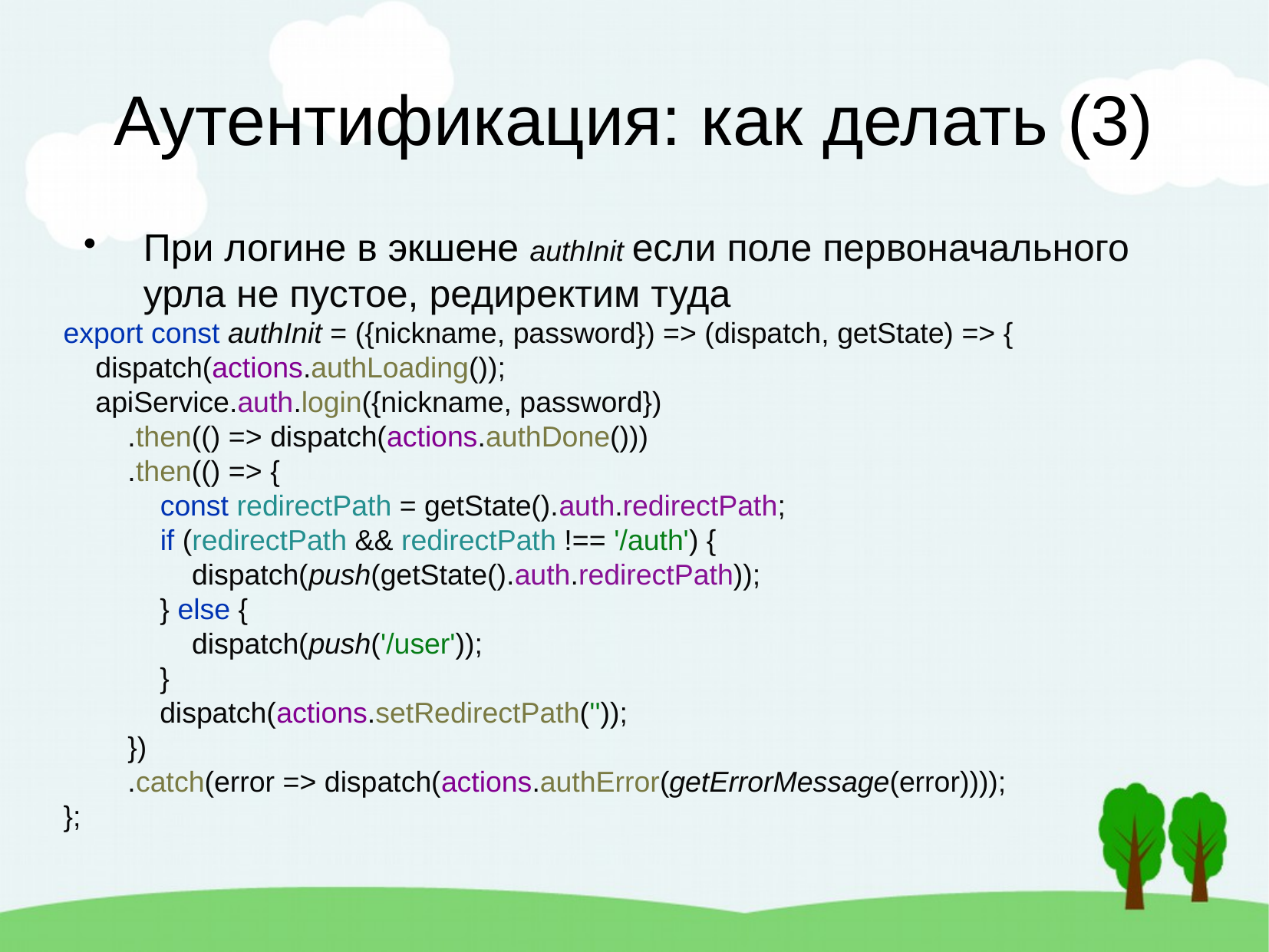

Аутентификация: как делать (3)
При логине в экшене authInit если поле первоначального урла не пустое, редиректим туда
export const authInit = ({nickname, password}) => (dispatch, getState) => {
    dispatch(actions.authLoading());
    apiService.auth.login({nickname, password})
        .then(() => dispatch(actions.authDone()))
        .then(() => {
            const redirectPath = getState().auth.redirectPath;
            if (redirectPath && redirectPath !== '/auth') {
                dispatch(push(getState().auth.redirectPath));
            } else {
                dispatch(push('/user'));
            }
            dispatch(actions.setRedirectPath(''));
        })
        .catch(error => dispatch(actions.authError(getErrorMessage(error))));
};